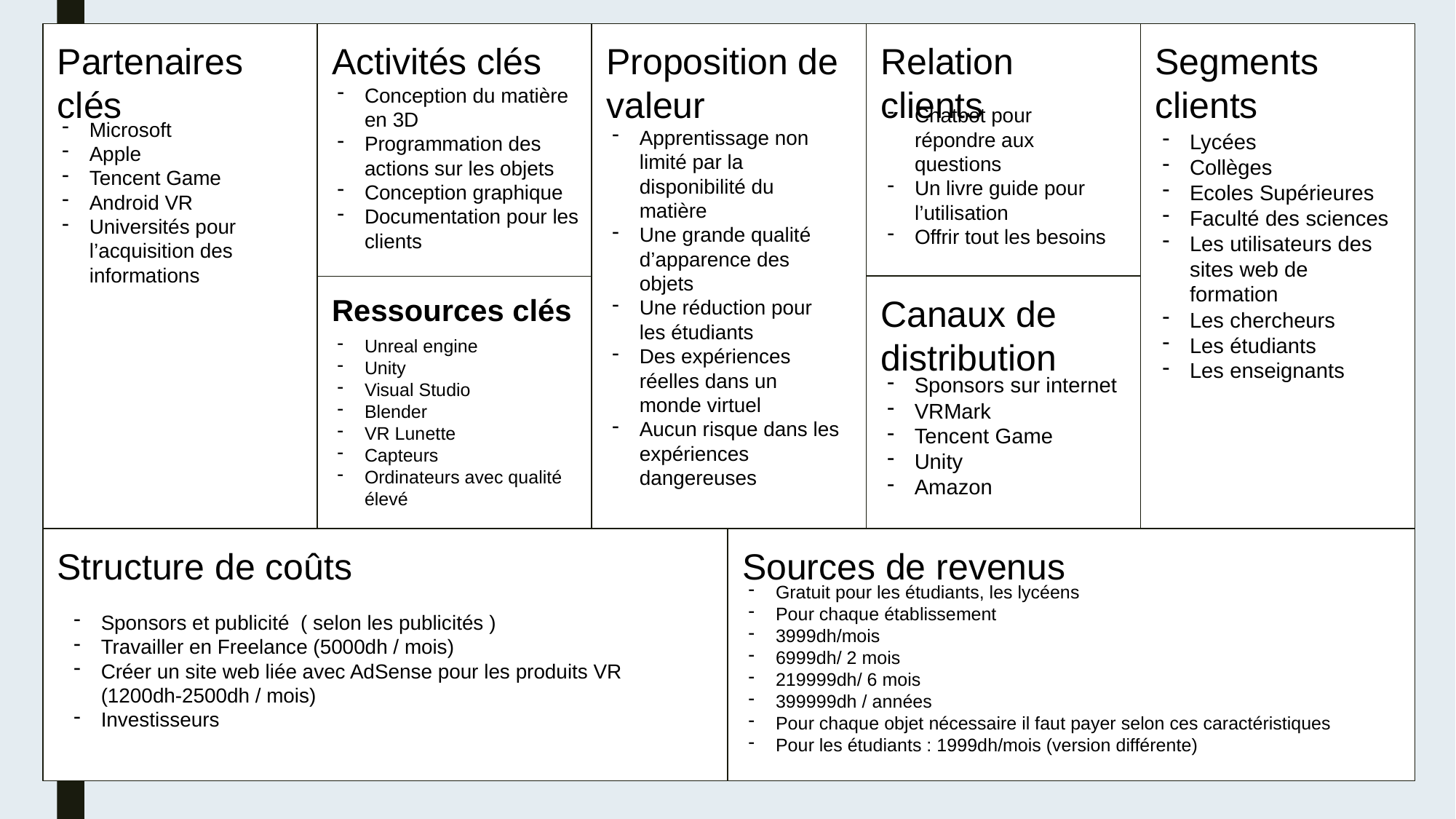

Partenaires clés
Activités clés
Proposition de valeur
Relation clients
Segments clients
Conception du matière en 3D
Programmation des actions sur les objets
Conception graphique
Documentation pour les clients
Chatbot pour répondre aux questions
Un livre guide pour l’utilisation
Offrir tout les besoins

Microsoft
Apple
Tencent Game
Android VR
Universités pour l’acquisition des informations

Apprentissage non limité par la disponibilité du matière
Une grande qualité d’apparence des objets
Une réduction pour les étudiants
Des expériences réelles dans un monde virtuel
Aucun risque dans les expériences dangereuses

Lycées
Collèges
Ecoles Supérieures
Faculté des sciences
Les utilisateurs des sites web de formation
Les chercheurs
Les étudiants
Les enseignants
Ressources clés
Canaux de distribution
Unreal engine
Unity
Visual Studio
Blender
VR Lunette
Capteurs
Ordinateurs avec qualité élevé
Sponsors sur internet
VRMark
Tencent Game
Unity
Amazon
Structure de coûts
Sources de revenus
Gratuit pour les étudiants, les lycéens
Pour chaque établissement
3999dh/mois
6999dh/ 2 mois
219999dh/ 6 mois
399999dh / années
Pour chaque objet nécessaire il faut payer selon ces caractéristiques
Pour les étudiants : 1999dh/mois (version différente)

Sponsors et publicité  ( selon les publicités )
Travailler en Freelance (5000dh / mois)
Créer un site web liée avec AdSense pour les produits VR (1200dh-2500dh / mois)
Investisseurs